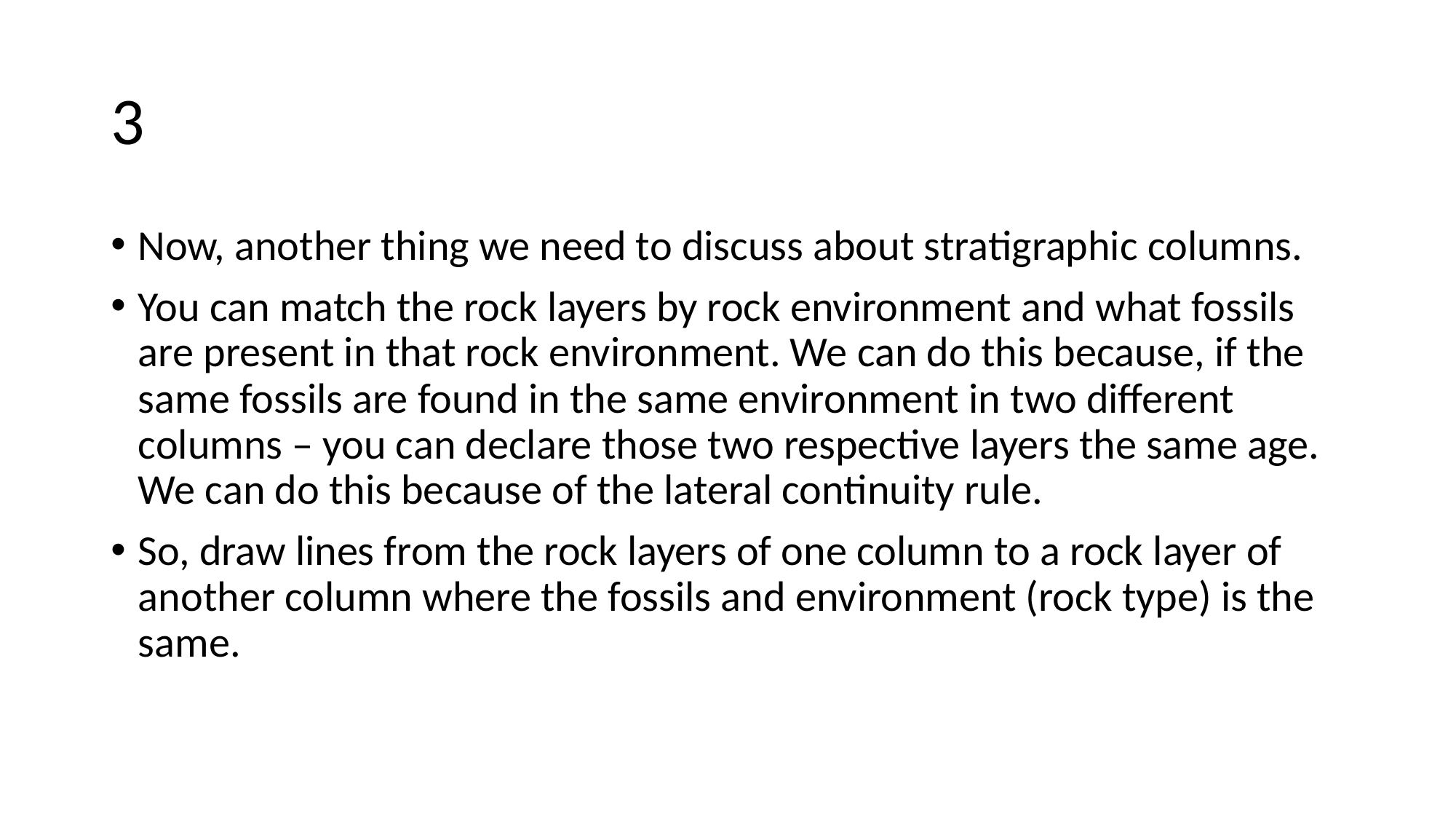

# 3
Now, another thing we need to discuss about stratigraphic columns.
You can match the rock layers by rock environment and what fossils are present in that rock environment. We can do this because, if the same fossils are found in the same environment in two different columns – you can declare those two respective layers the same age. We can do this because of the lateral continuity rule.
So, draw lines from the rock layers of one column to a rock layer of another column where the fossils and environment (rock type) is the same.